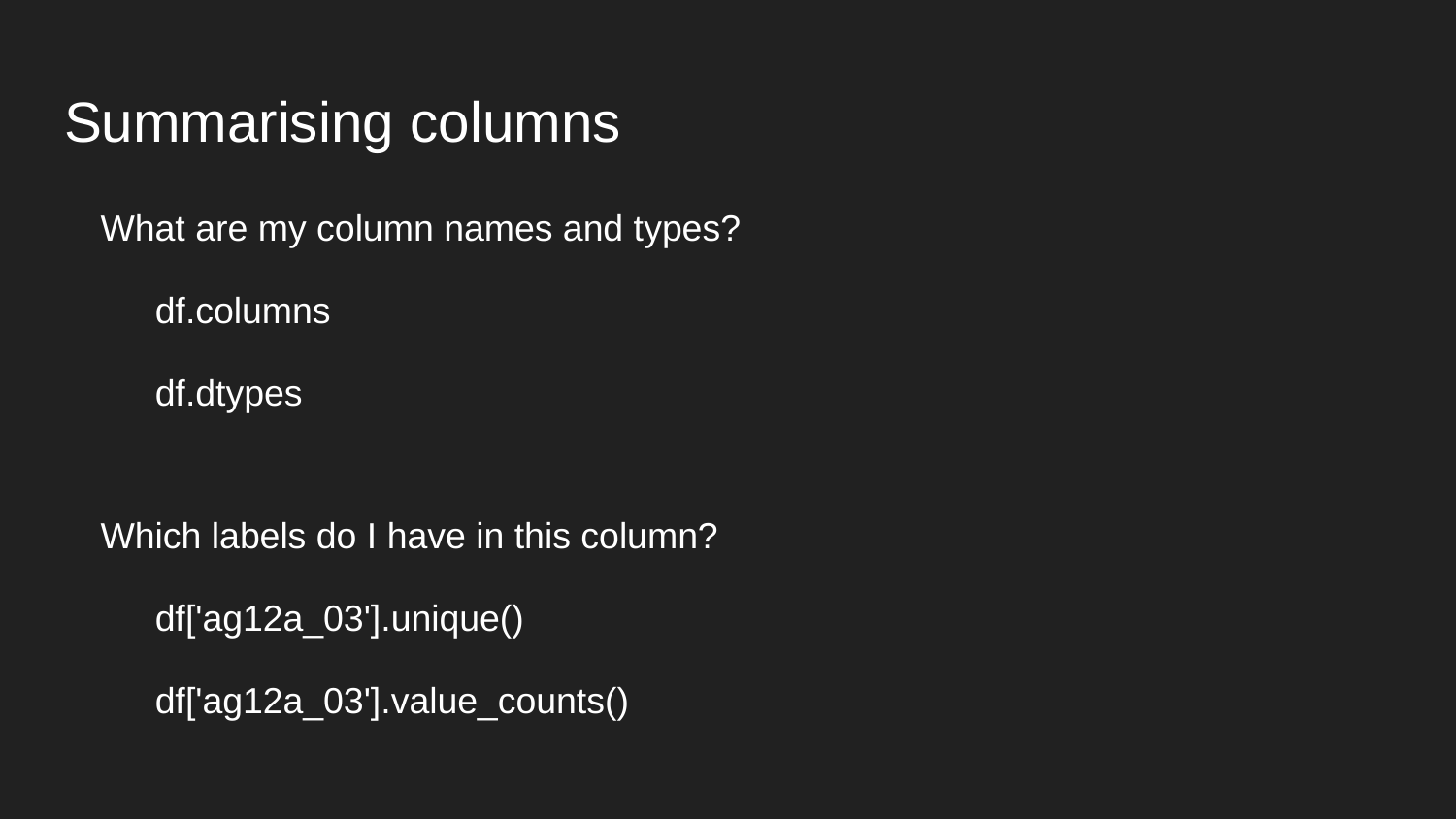

# Summarising columns
What are my column names and types?
df.columns
df.dtypes

Which labels do I have in this column?
df['ag12a_03'].unique()
df['ag12a_03'].value_counts()

What are my columns’ mean, standard deviation etc?
df.describe